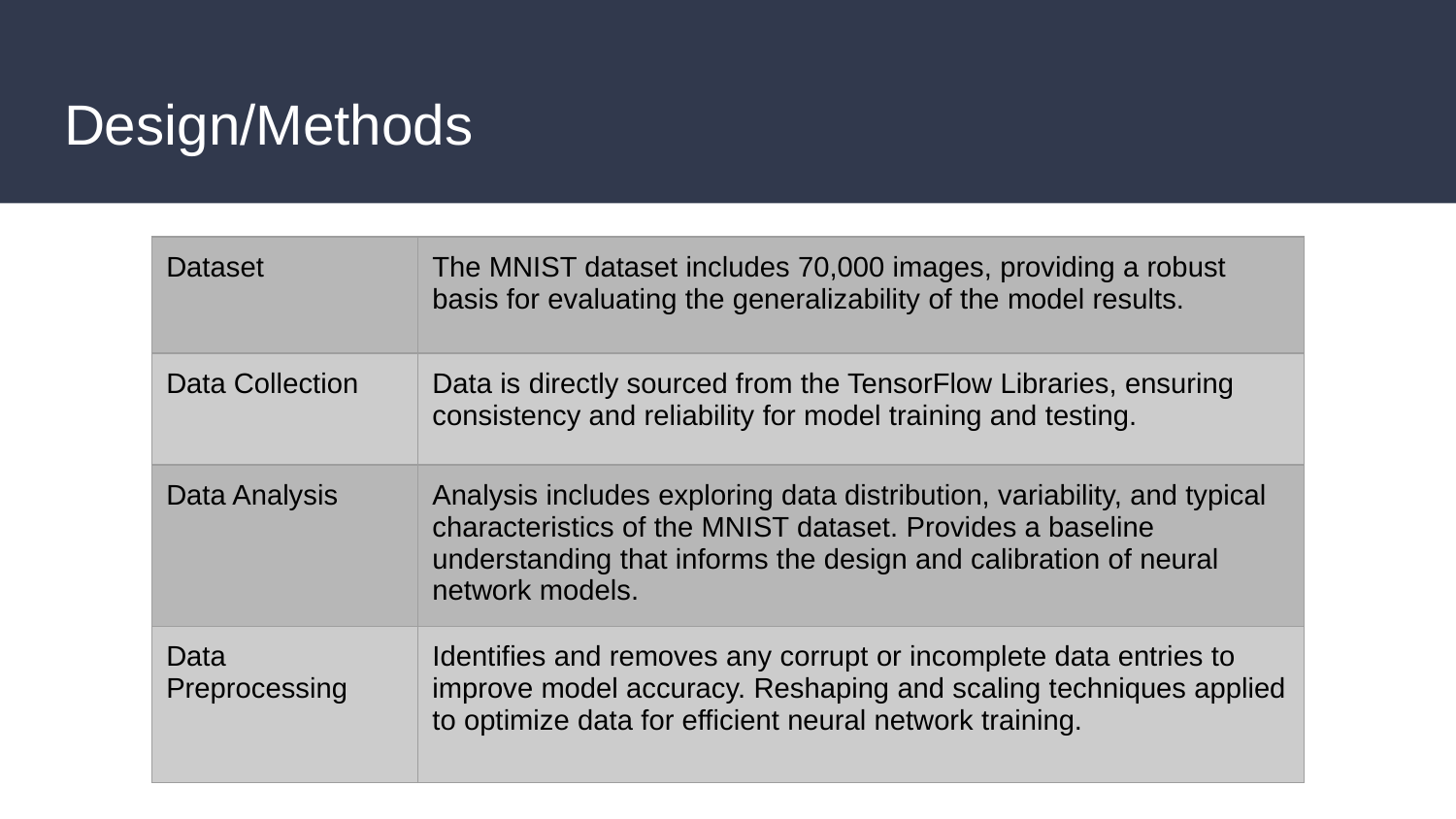

# Design/Methods
| Dataset | The MNIST dataset includes 70,000 images, providing a robust basis for evaluating the generalizability of the model results. |
| --- | --- |
| Data Collection | Data is directly sourced from the TensorFlow Libraries, ensuring consistency and reliability for model training and testing. |
| Data Analysis | Analysis includes exploring data distribution, variability, and typical characteristics of the MNIST dataset. Provides a baseline understanding that informs the design and calibration of neural network models. |
| Data Preprocessing | Identifies and removes any corrupt or incomplete data entries to improve model accuracy. Reshaping and scaling techniques applied to optimize data for efficient neural network training. |